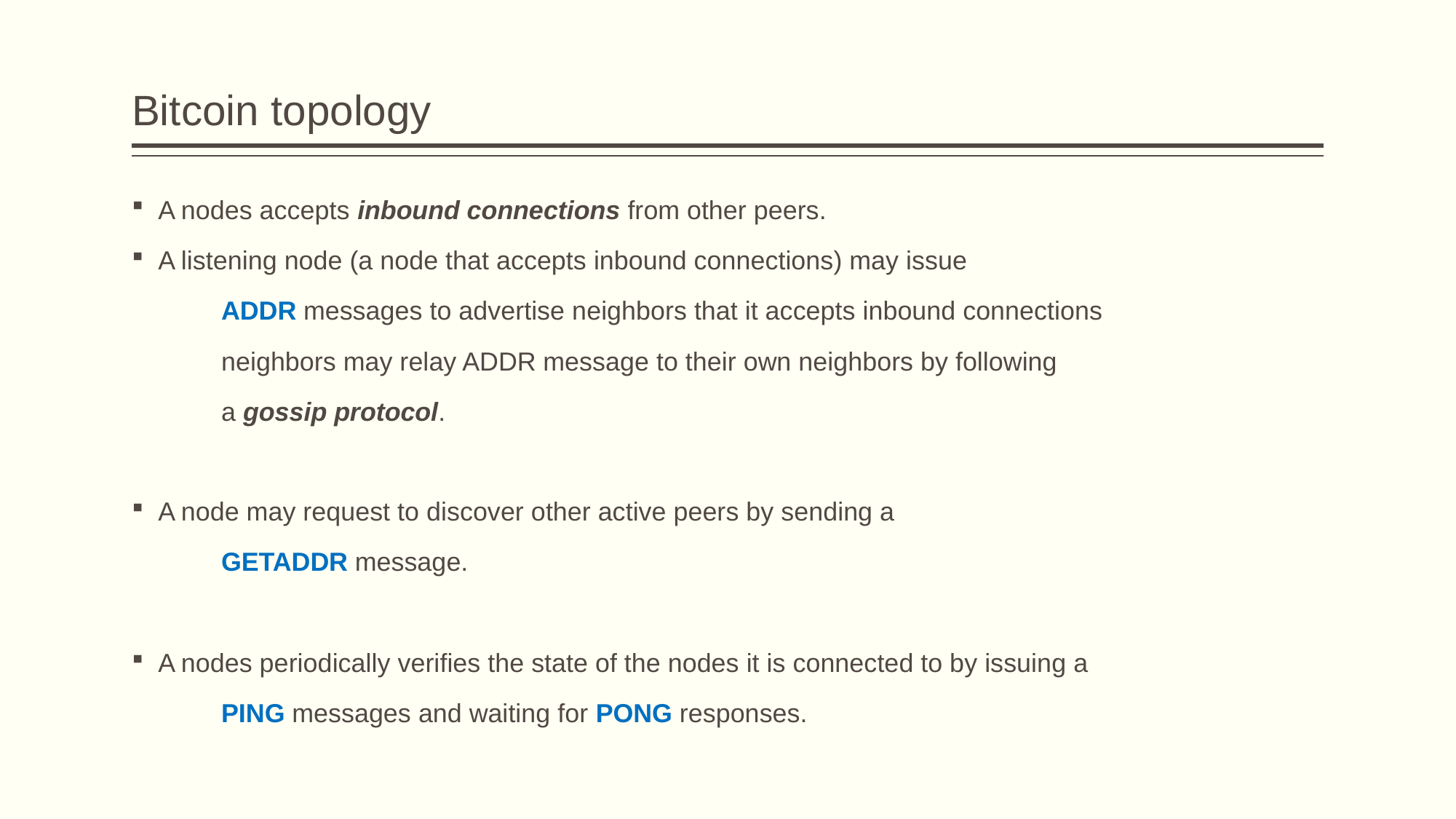

# Bitcoin topology
A nodes accepts inbound connections from other peers.
A listening node (a node that accepts inbound connections) may issue
	ADDR messages to advertise neighbors that it accepts inbound connections
	neighbors may relay ADDR message to their own neighbors by following
	a gossip protocol.

A node may request to discover other active peers by sending a
	GETADDR message.

A nodes periodically verifies the state of the nodes it is connected to by issuing a
	PING messages and waiting for PONG responses.